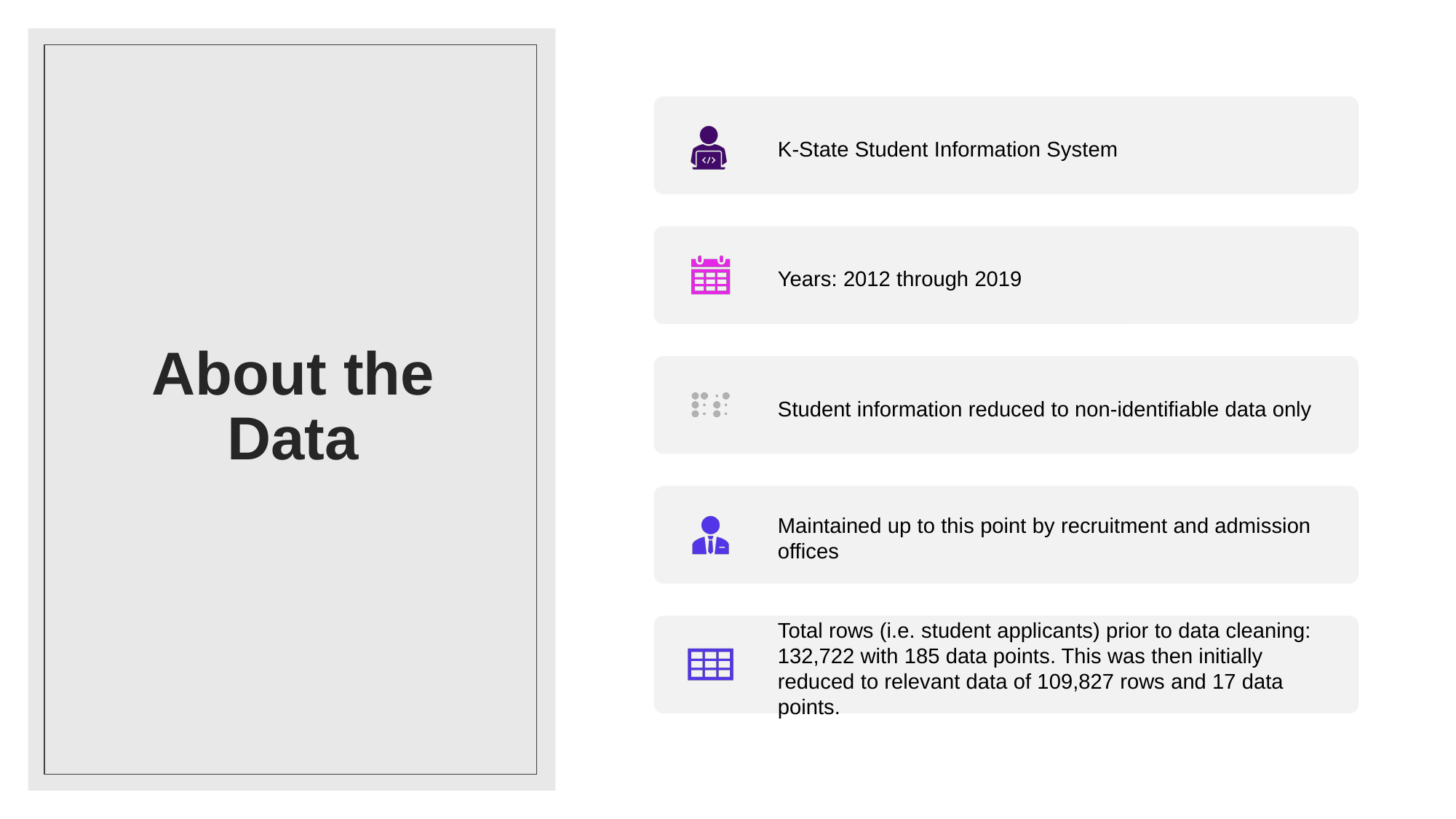

# About the Data
K-State Student Information System
Years: 2012 through 2019
Student information reduced to non-identifiable data only
Maintained up to this point by recruitment and admission offices
Total rows (i.e. student applicants) prior to data cleaning: 132,722 with 185 data points. This was then initially reduced to relevant data of 109,827 rows and 17 data points.